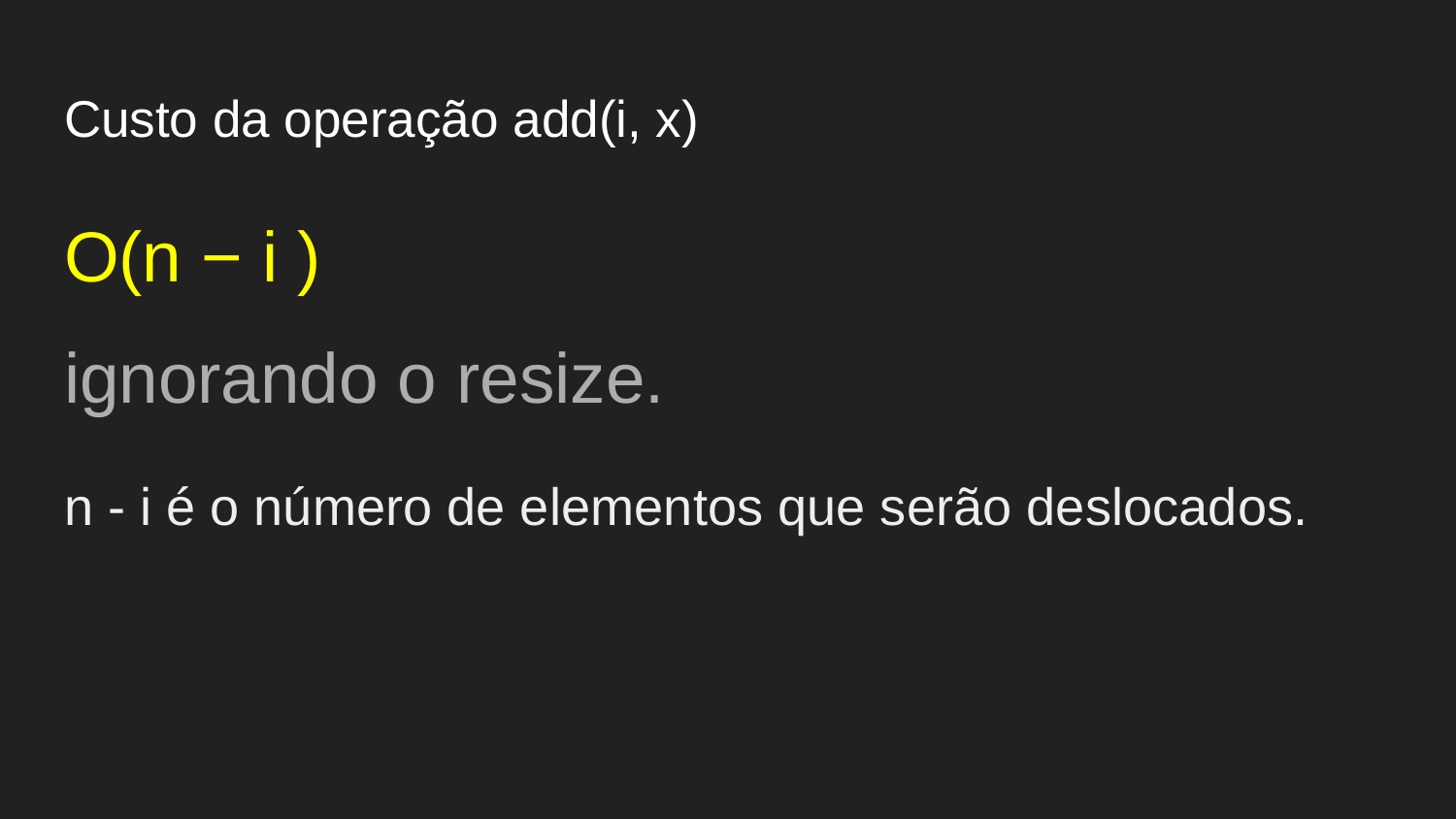

# Custo da operação add(i, x)
O(n − i )
ignorando o resize.
n - i é o número de elementos que serão deslocados.